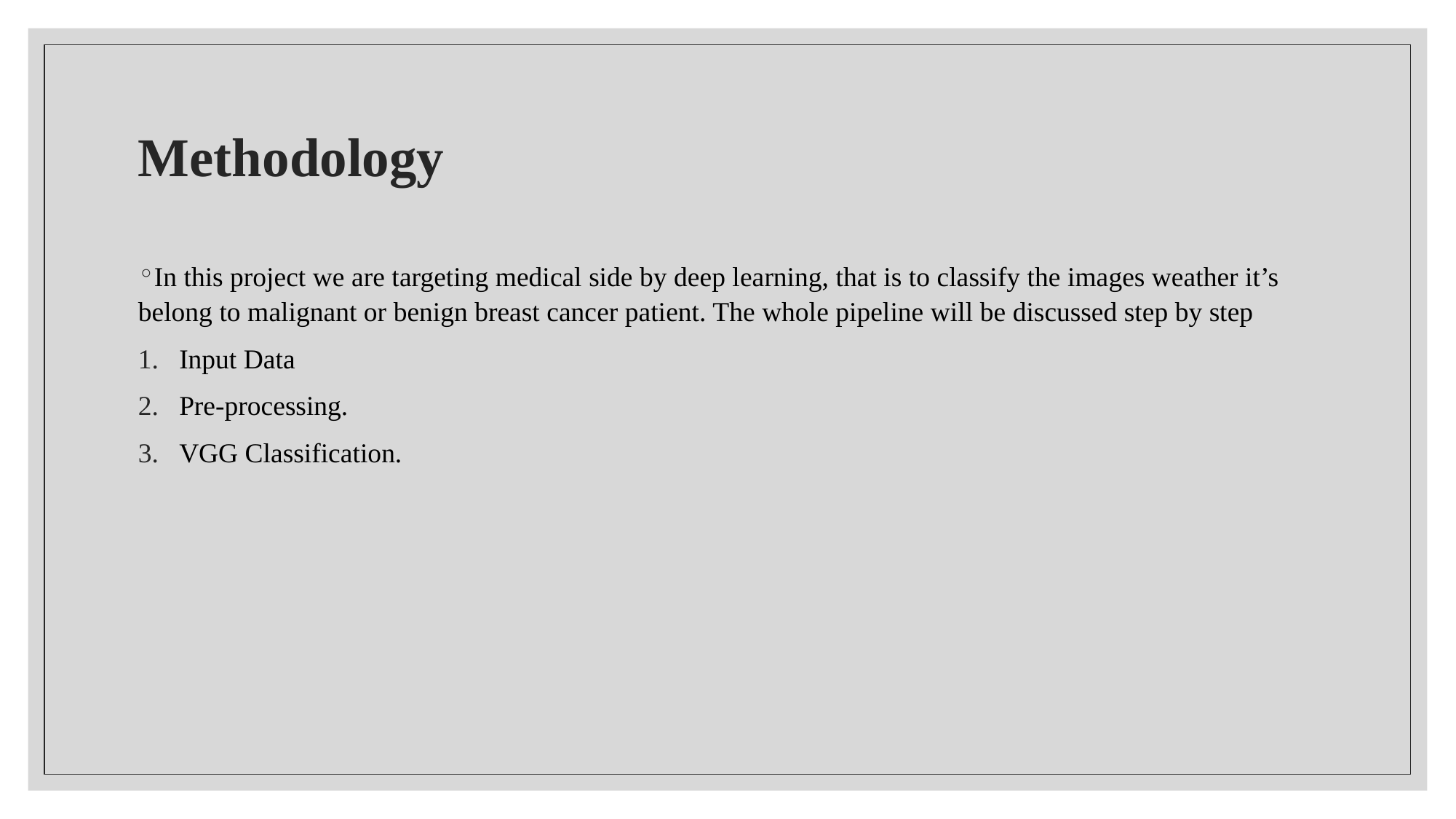

# Methodology
In this project we are targeting medical side by deep learning, that is to classify the images weather it’s belong to malignant or benign breast cancer patient. The whole pipeline will be discussed step by step
Input Data
Pre-processing.
VGG Classification.